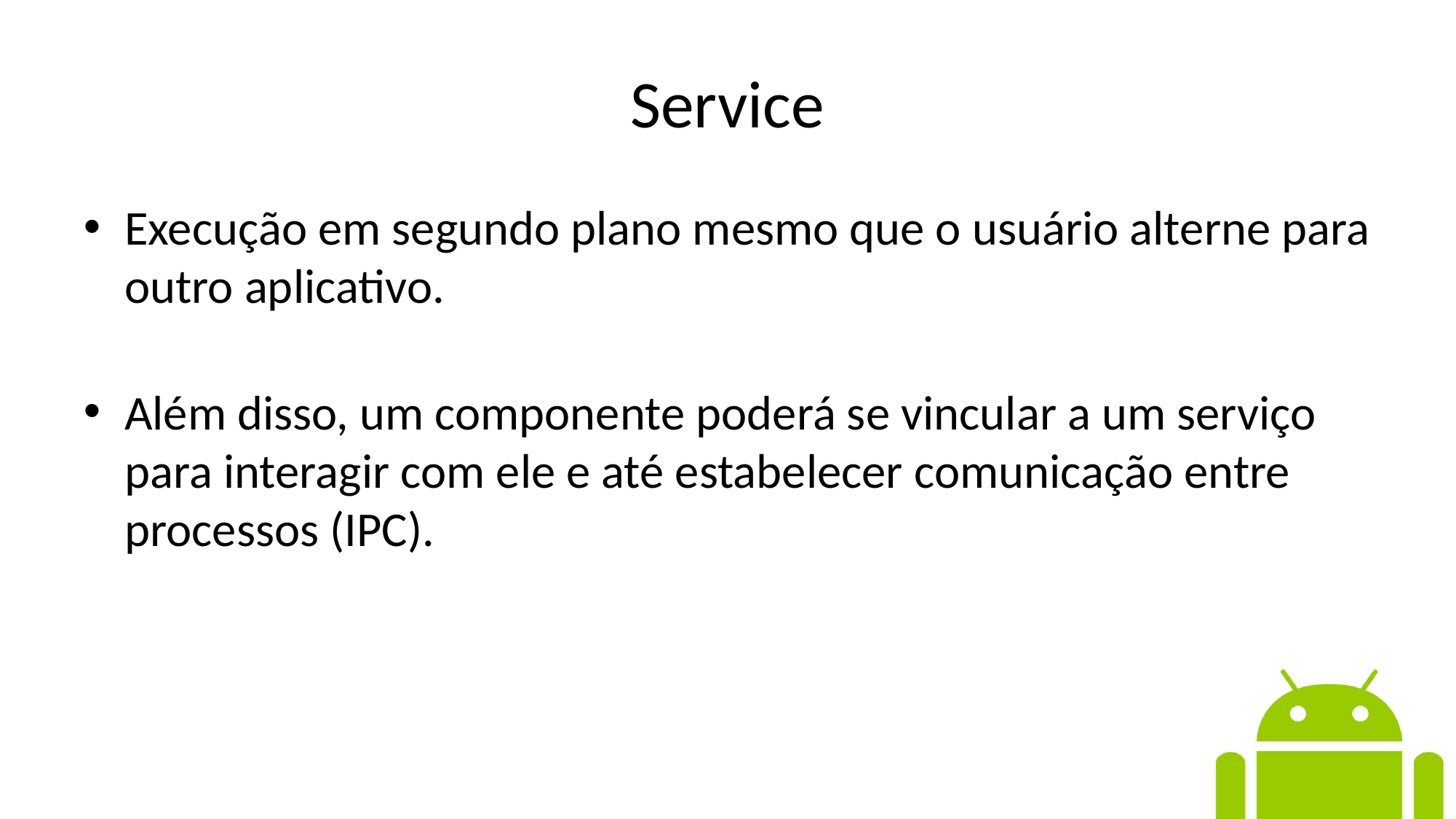

# Service
Execução em segundo plano mesmo que o usuário alterne para outro aplicativo.
Além disso, um componente poderá se vincular a um serviço para interagir com ele e até estabelecer comunicação entre processos (IPC).